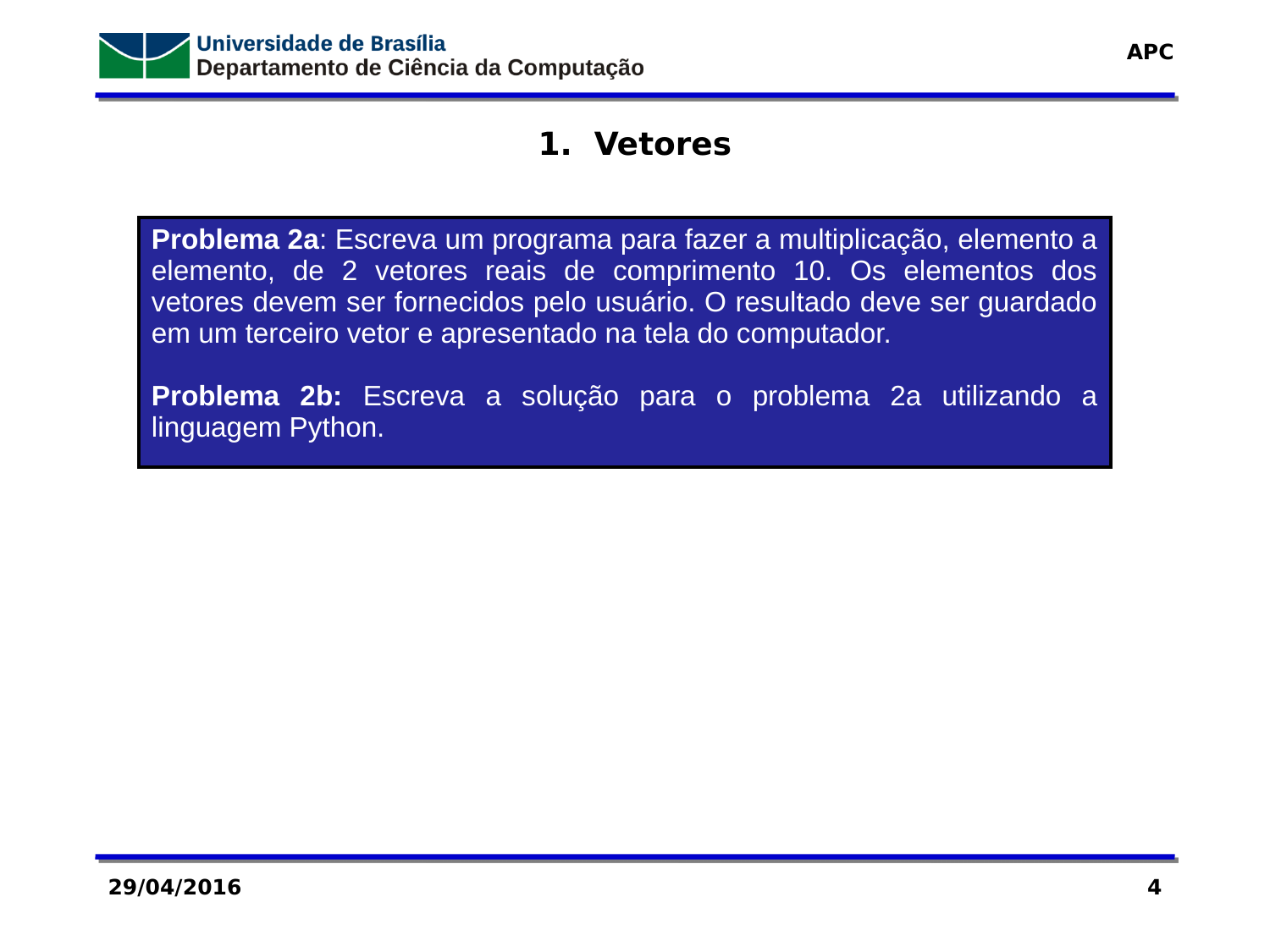

1.  Vetores
| Problema 2a: Escreva um programa para fazer a multiplicação, elemento a elemento, de 2 vetores reais de comprimento 10. Os elementos dos vetores devem ser fornecidos pelo usuário. O resultado deve ser guardado em um terceiro vetor e apresentado na tela do computador. Problema 2b: Escreva a solução para o problema 2a utilizando a linguagem Python. |
| --- |
29/04/2016
4